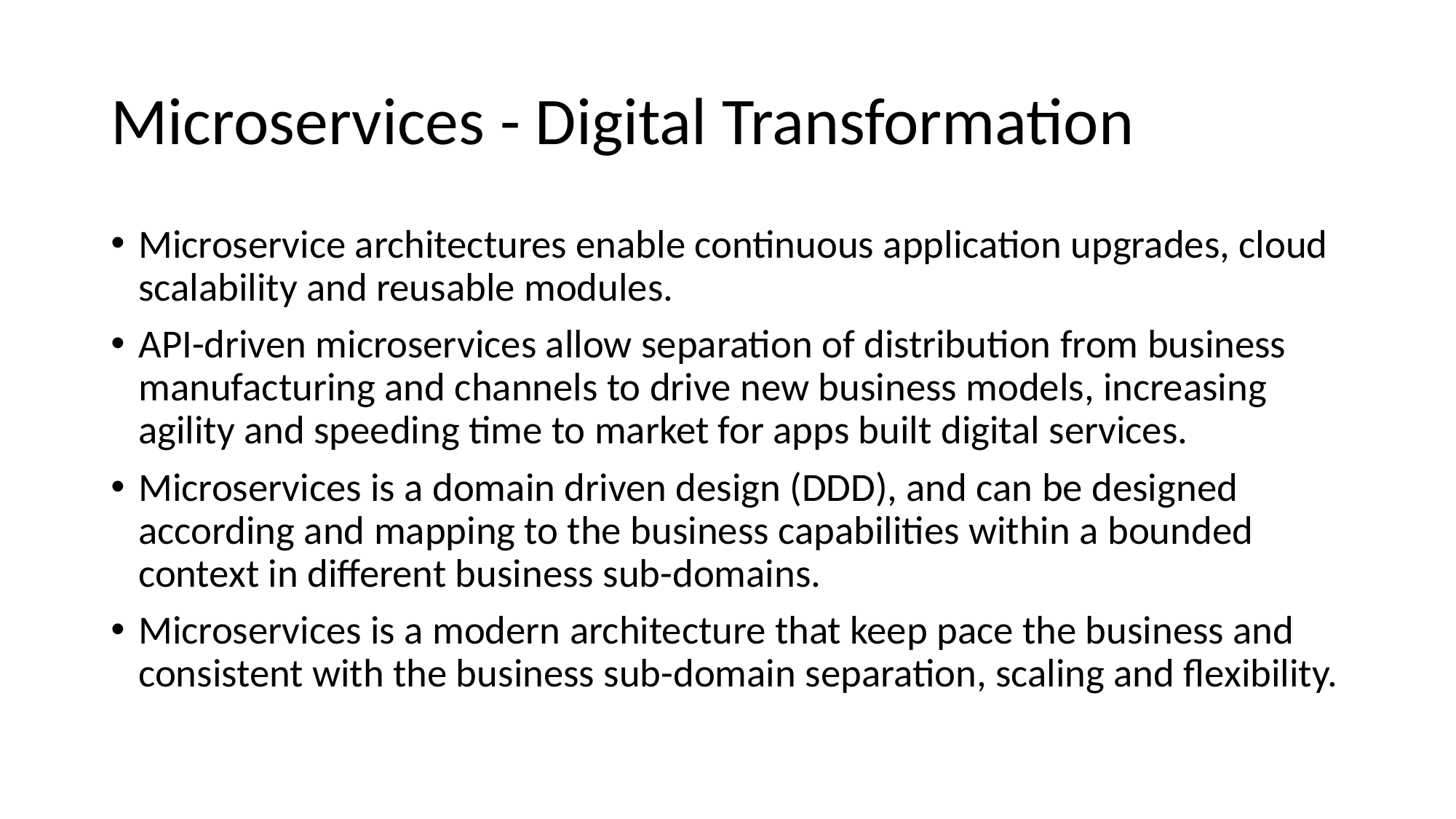

# Microservices - Digital Transformation
Microservice architectures enable continuous application upgrades, cloud scalability and reusable modules.
API-driven microservices allow separation of distribution from business manufacturing and channels to drive new business models, increasing agility and speeding time to market for apps built digital services.
Microservices is a domain driven design (DDD), and can be designed according and mapping to the business capabilities within a bounded context in different business sub-domains.
Microservices is a modern architecture that keep pace the business and consistent with the business sub-domain separation, scaling and flexibility.